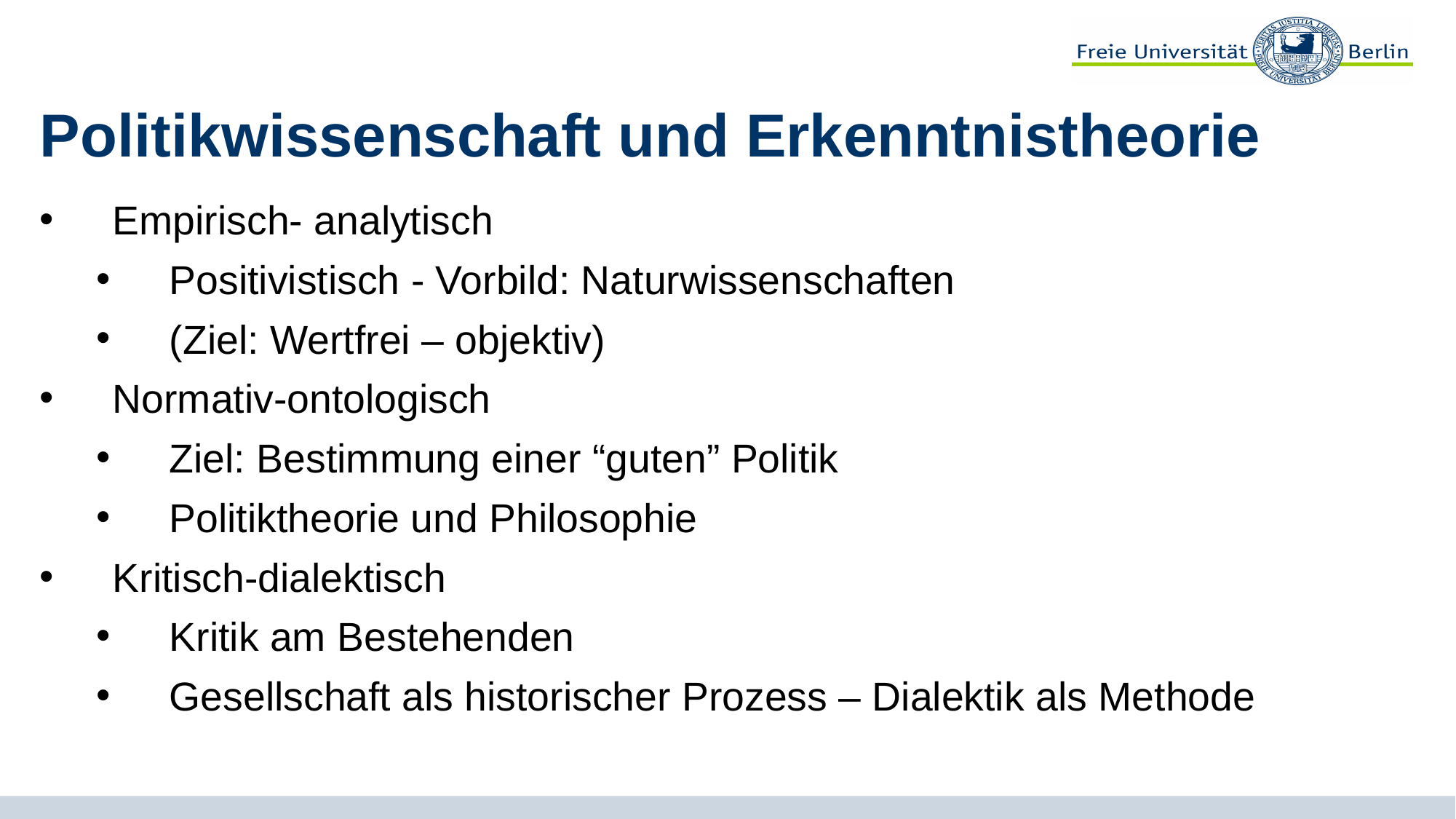

# Politikwissenschaft und Erkenntnistheorie
Empirisch- analytisch
Positivistisch - Vorbild: Naturwissenschaften
(Ziel: Wertfrei – objektiv)
Normativ-ontologisch
Ziel: Bestimmung einer “guten” Politik
Politiktheorie und Philosophie
Kritisch-dialektisch
Kritik am Bestehenden
Gesellschaft als historischer Prozess – Dialektik als Methode